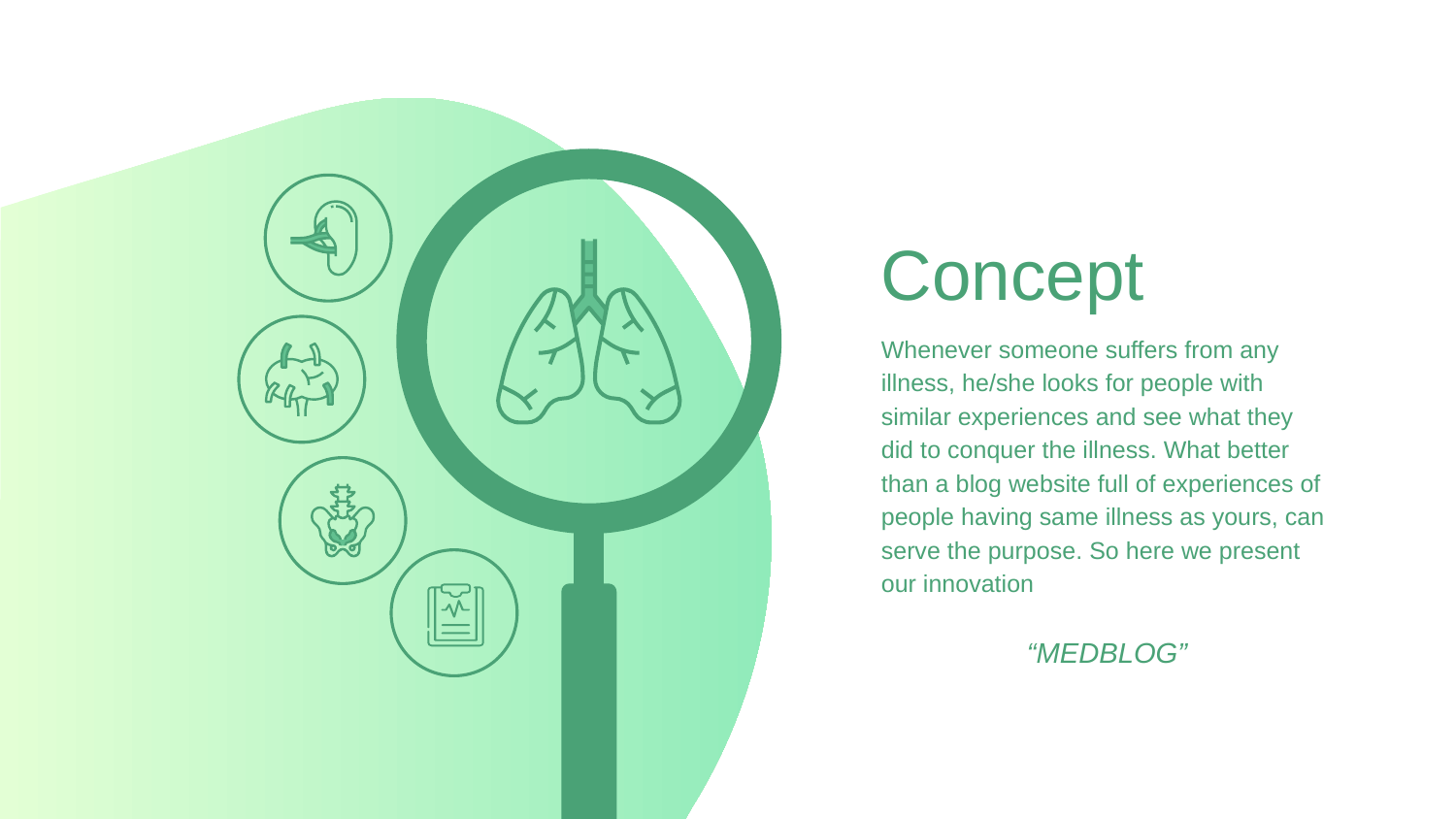

# Concept

Whenever someone suffers from any illness, he/she looks for people with similar experiences and see what they did to conquer the illness. What better than a blog website full of experiences of people having same illness as yours, can serve the purpose. So here we present our innovation
	“MEDBLOG”